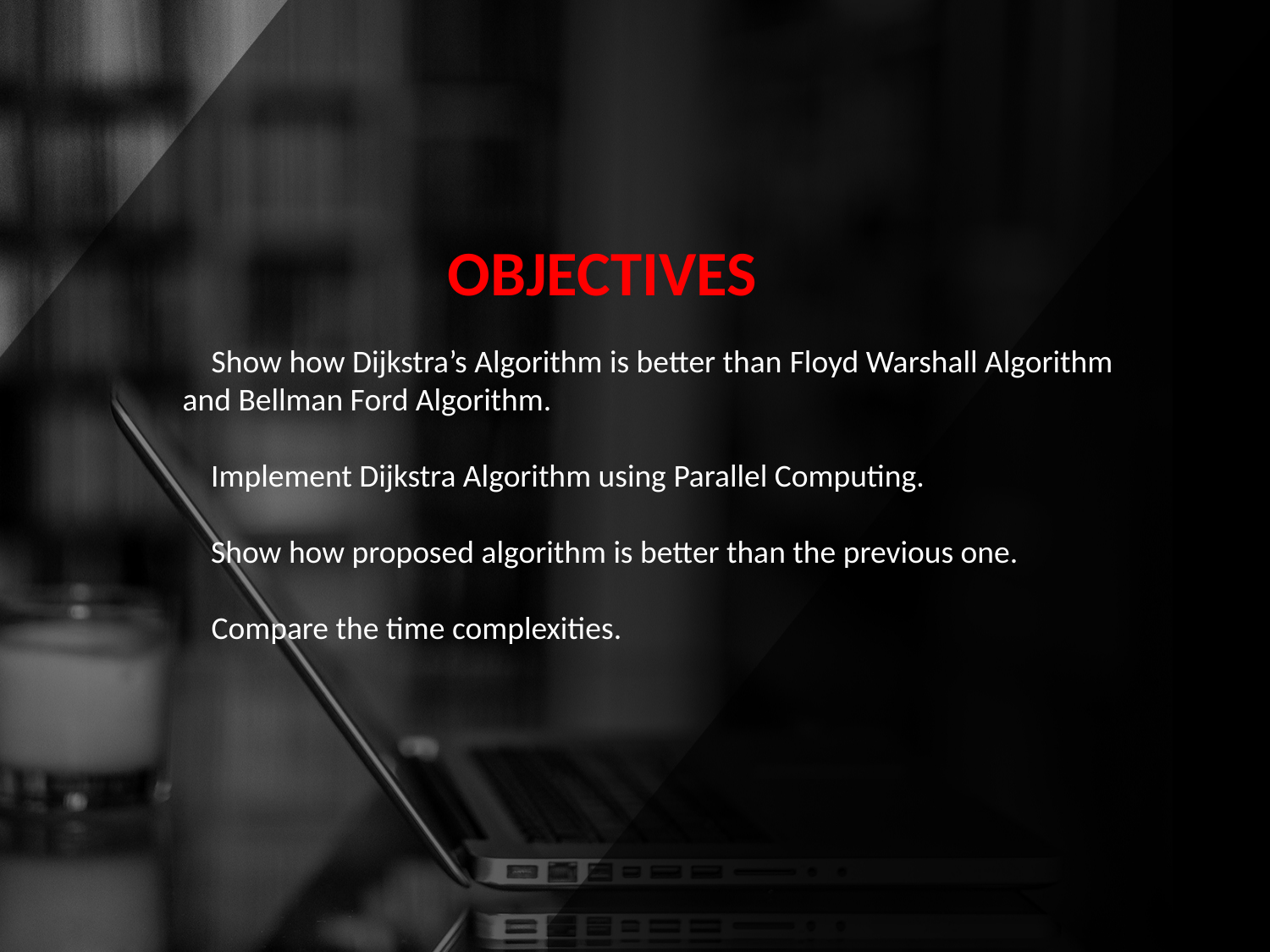

OBJECTIVES

     Show how Dijkstra’s Algorithm is better than Floyd Warshall Algorithm      and Bellman Ford Algorithm.

Implement Dijkstra Algorithm using Parallel Computing.

Show how proposed algorithm is better than the previous one.

     Compare the time complexities.